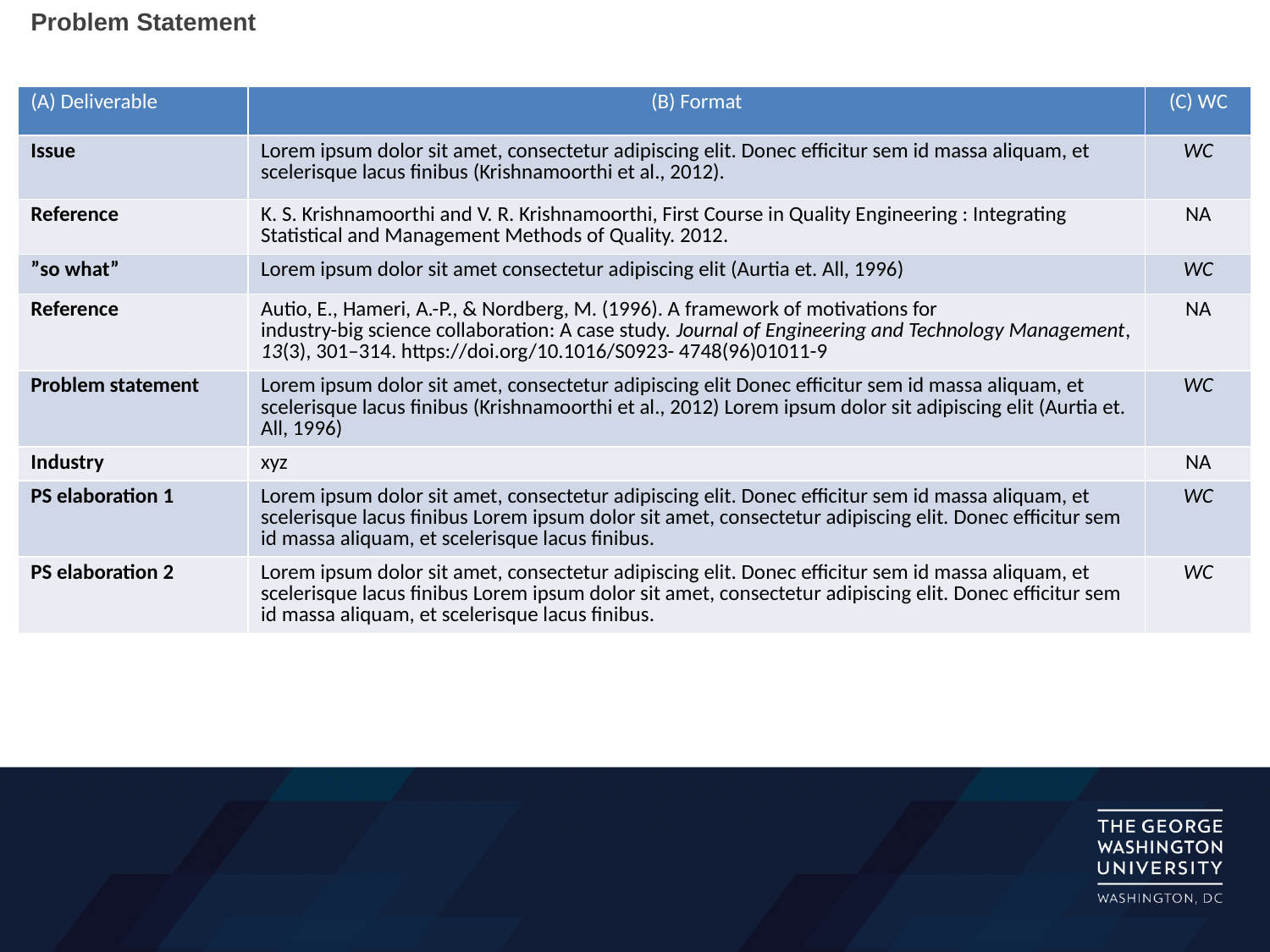

# Problem Statement
| (A) Deliverable | (B) Format | (C) WC |
| --- | --- | --- |
| Issue | Lorem ipsum dolor sit amet, consectetur adipiscing elit. Donec efficitur sem id massa aliquam, et scelerisque lacus finibus (Krishnamoorthi et al., 2012). | WC |
| Reference | K. S. Krishnamoorthi and V. R. Krishnamoorthi, First Course in Quality Engineering : Integrating Statistical and Management Methods of Quality. 2012. | NA |
| ”so what” | Lorem ipsum dolor sit amet consectetur adipiscing elit (Aurtia et. All, 1996) | WC |
| Reference | Autio, E., Hameri, A.-P., & Nordberg, M. (1996). A framework of motivations for industry-big science collaboration: A case study. Journal of Engineering and Technology Management, 13(3), 301–314. https://doi.org/10.1016/S0923- 4748(96)01011-9 | NA |
| Problem statement | Lorem ipsum dolor sit amet, consectetur adipiscing elit Donec efficitur sem id massa aliquam, et scelerisque lacus finibus (Krishnamoorthi et al., 2012) Lorem ipsum dolor sit adipiscing elit (Aurtia et. All, 1996) | WC |
| Industry | xyz | NA |
| PS elaboration 1 | Lorem ipsum dolor sit amet, consectetur adipiscing elit. Donec efficitur sem id massa aliquam, et scelerisque lacus finibus Lorem ipsum dolor sit amet, consectetur adipiscing elit. Donec efficitur sem id massa aliquam, et scelerisque lacus finibus. | WC |
| PS elaboration 2 | Lorem ipsum dolor sit amet, consectetur adipiscing elit. Donec efficitur sem id massa aliquam, et scelerisque lacus finibus Lorem ipsum dolor sit amet, consectetur adipiscing elit. Donec efficitur sem id massa aliquam, et scelerisque lacus finibus. | WC |